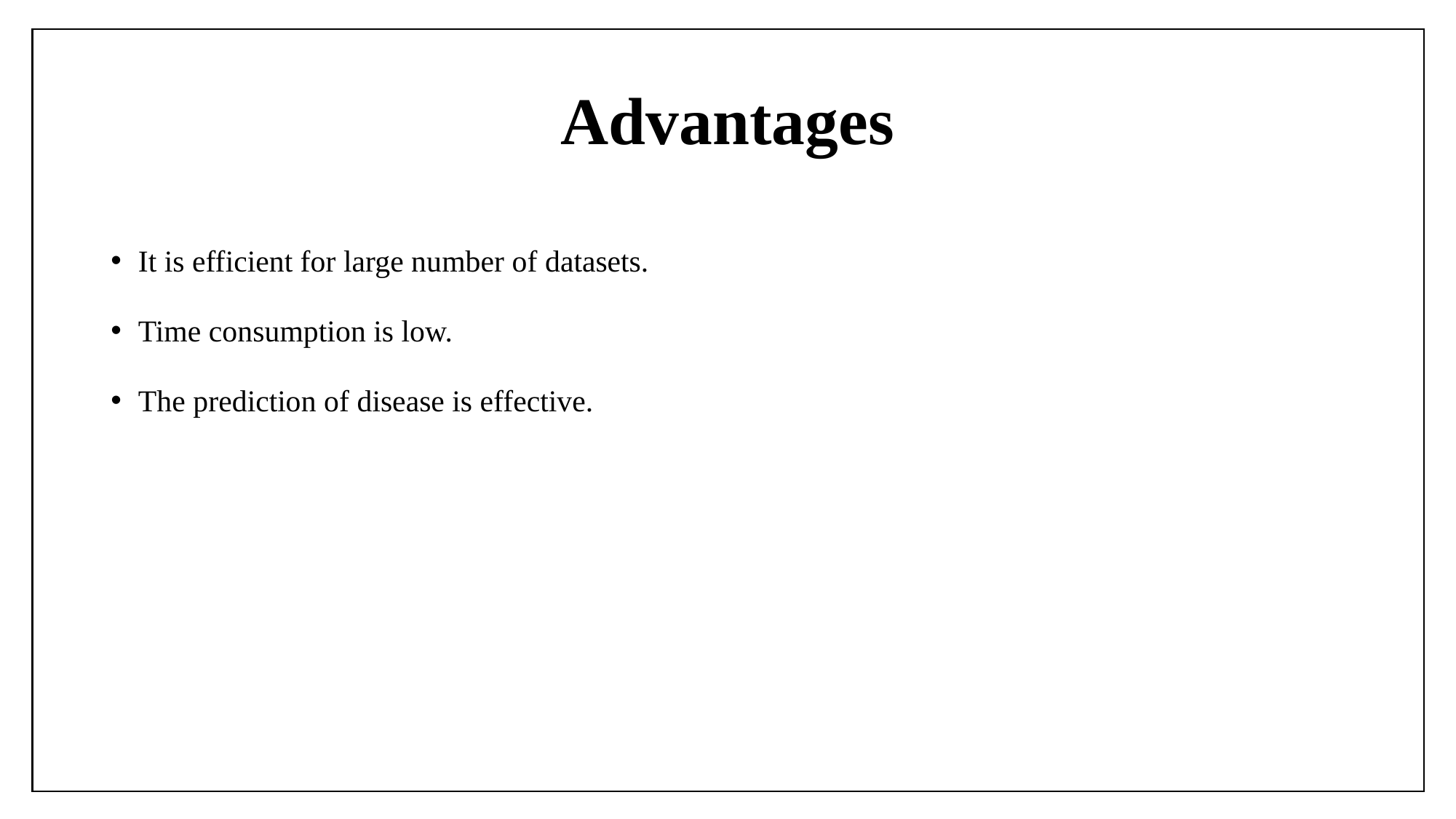

# Advantages
It is efficient for large number of datasets.
Time consumption is low.
The prediction of disease is effective.